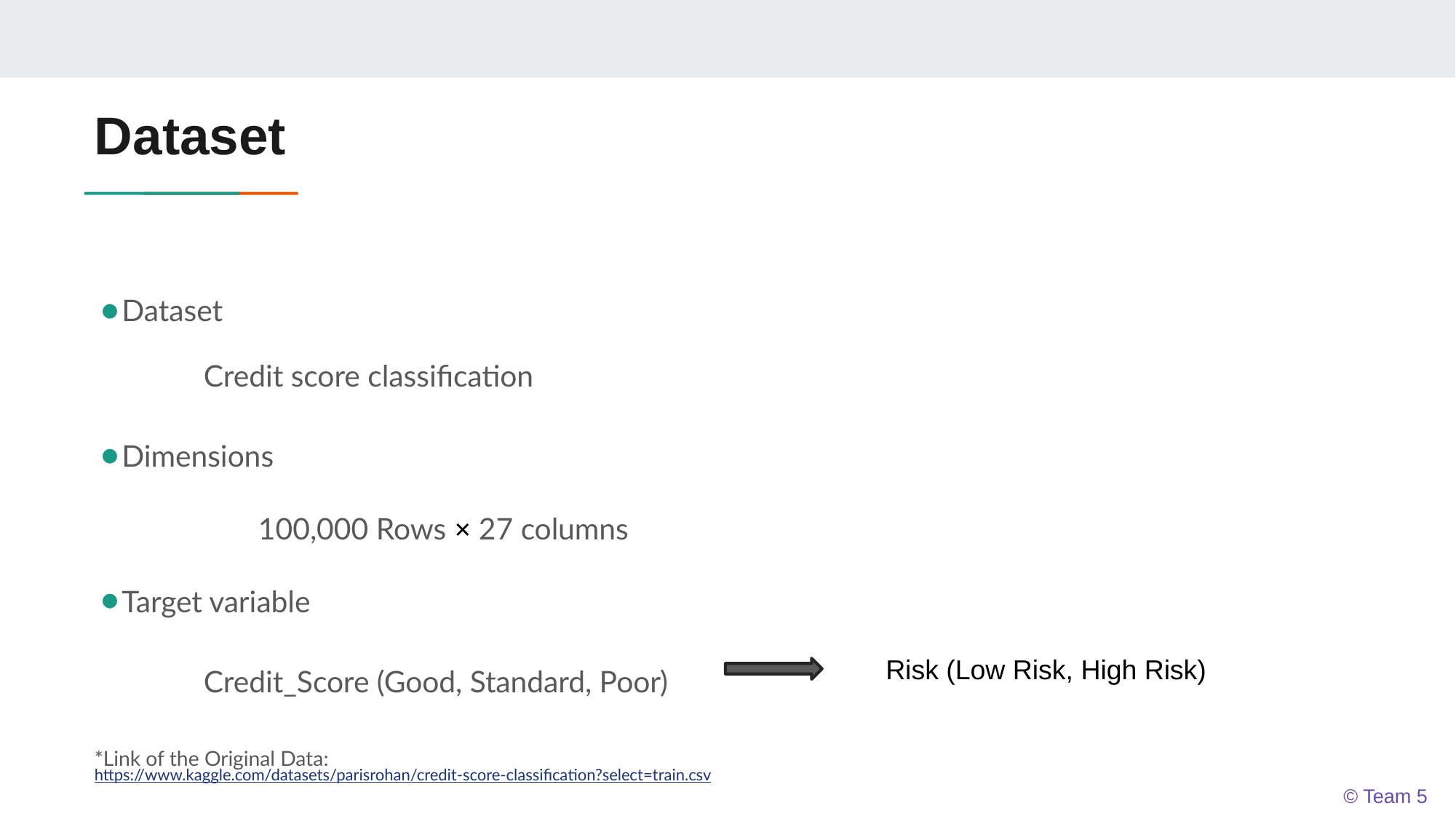

# Dataset

Dataset

	Credit score classification

Dimensions

	100,000 Rows × 27 columns

Target variable

	Credit_Score (Good, Standard, Poor)

*Link of the Original Data:
https://www.kaggle.com/datasets/parisrohan/credit-score-classification?select=train.csv

Risk (Low Risk, High Risk)